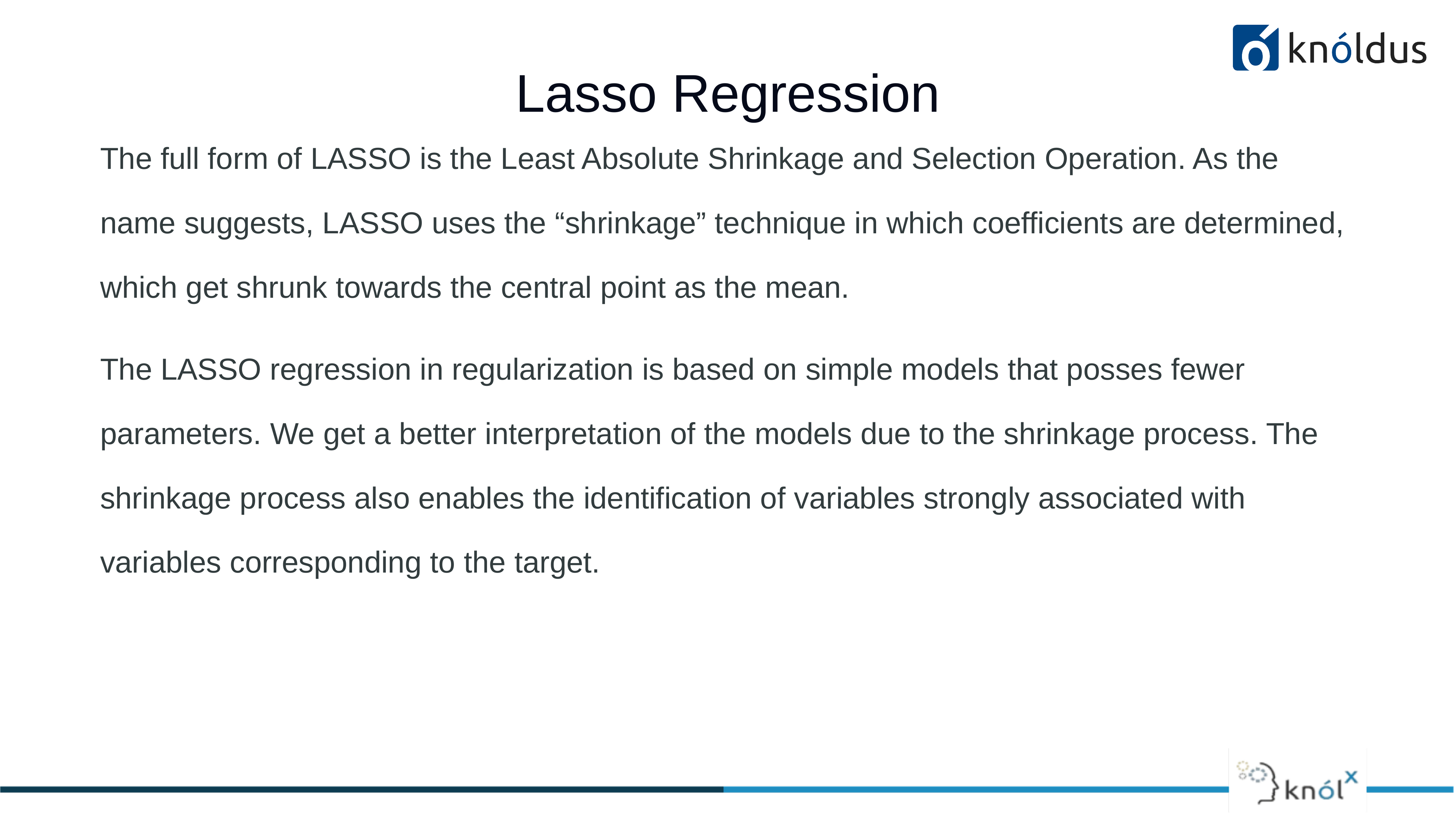

# Lasso Regression
The full form of LASSO is the Least Absolute Shrinkage and Selection Operation. As the name suggests, LASSO uses the “shrinkage” technique in which coefficients are determined, which get shrunk towards the central point as the mean.
The LASSO regression in regularization is based on simple models that posses fewer parameters. We get a better interpretation of the models due to the shrinkage process. The shrinkage process also enables the identification of variables strongly associated with variables corresponding to the target.